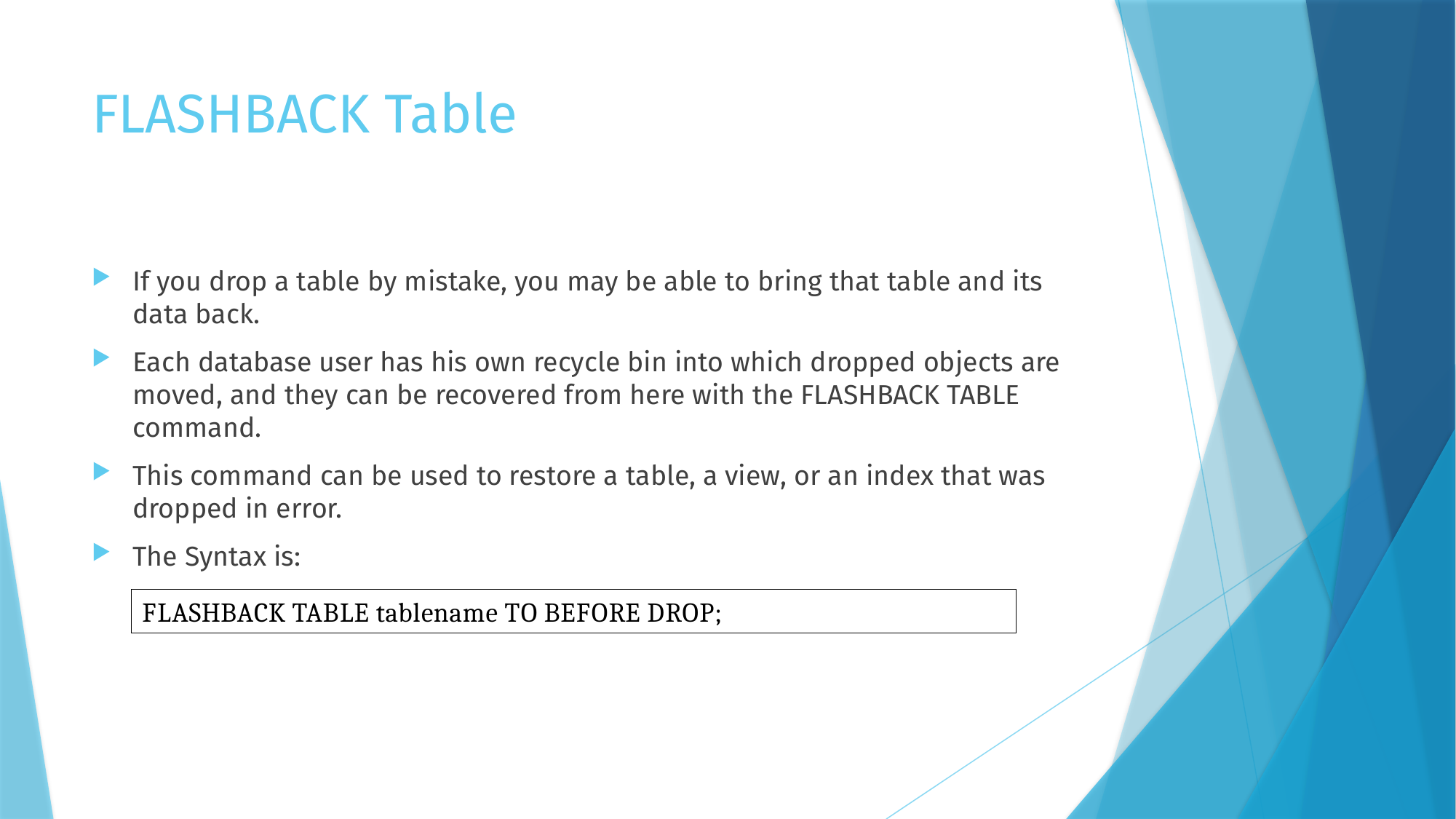

# FLASHBACK Table
If you drop a table by mistake, you may be able to bring that table and its data back.
Each database user has his own recycle bin into which dropped objects are moved, and they can be recovered from here with the FLASHBACK TABLE command.
This command can be used to restore a table, a view, or an index that was dropped in error.
The Syntax is:
FLASHBACK TABLE tablename TO BEFORE DROP;